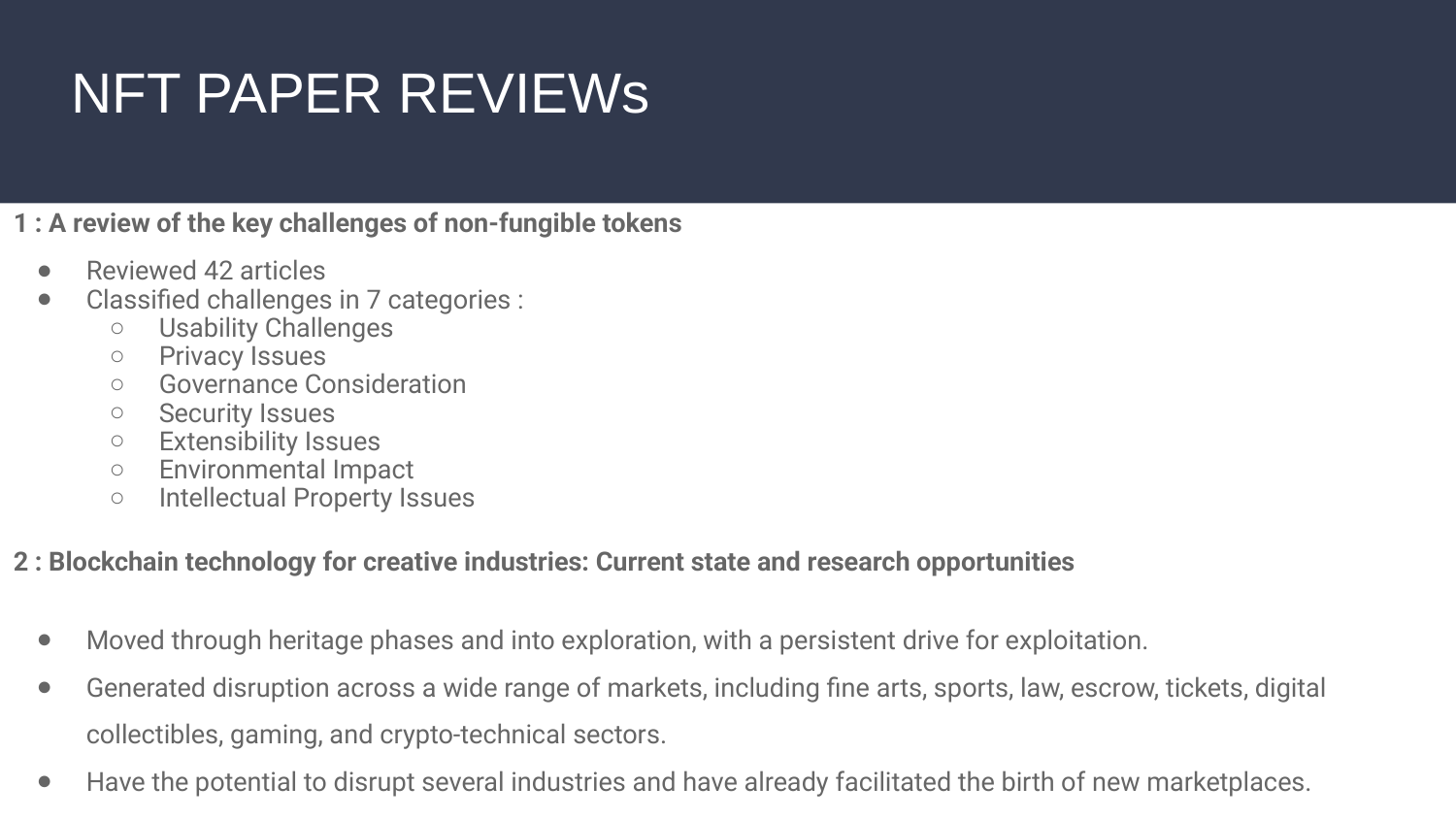

# NFT PAPER REVIEWs

1 : A review of the key challenges of non-fungible tokens
Reviewed 42 articles
Classified challenges in 7 categories :
Usability Challenges
Privacy Issues
Governance Consideration
Security Issues
Extensibility Issues
Environmental Impact
Intellectual Property Issues

2 : Blockchain technology for creative industries: Current state and research opportunities

Moved through heritage phases and into exploration, with a persistent drive for exploitation.
Generated disruption across a wide range of markets, including fine arts, sports, law, escrow, tickets, digital collectibles, gaming, and crypto-technical sectors.
Have the potential to disrupt several industries and have already facilitated the birth of new marketplaces.